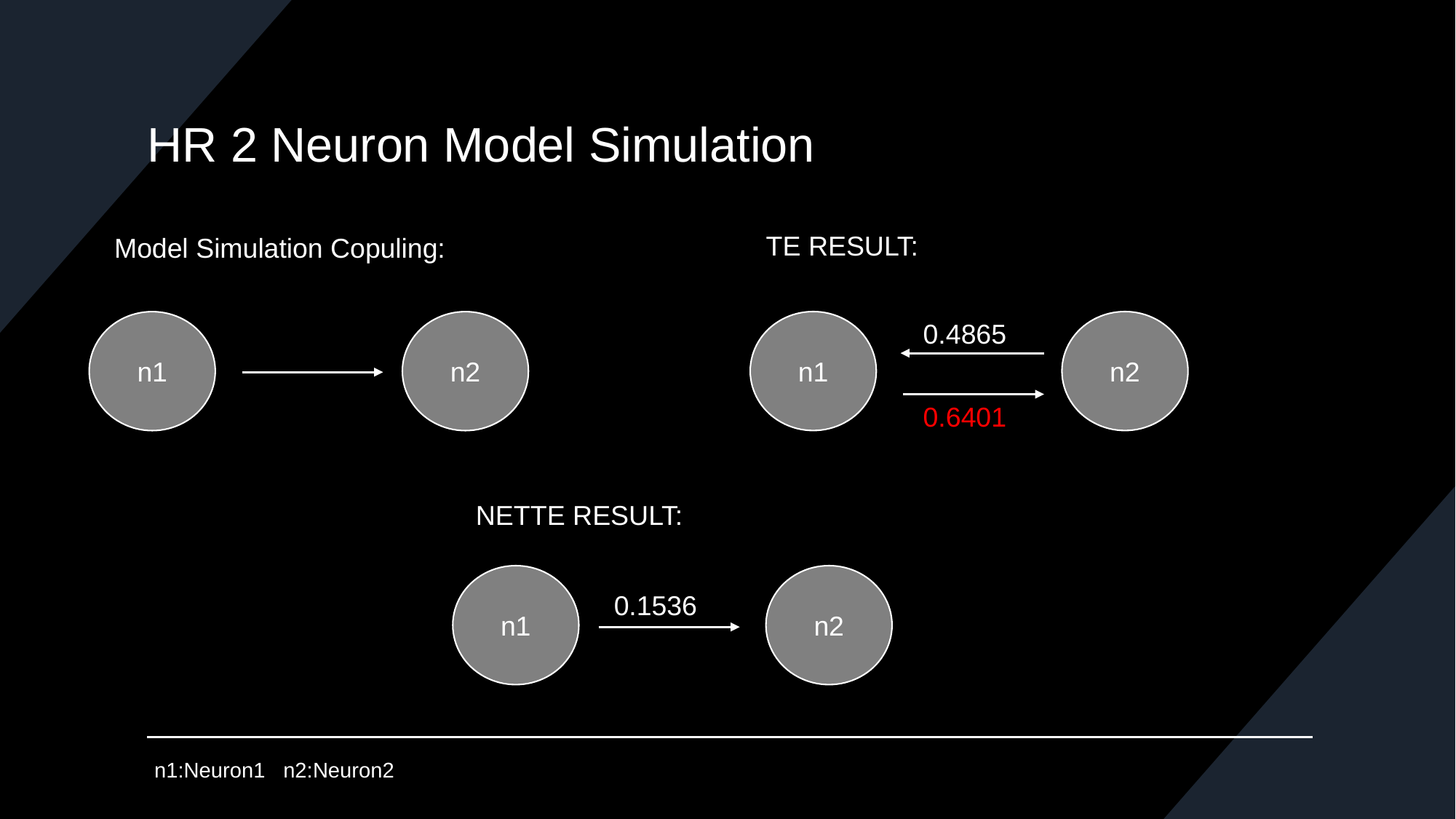

# HR 2 Neuron Model Simulation
TE RESULT:

Model Simulation Copuling:
n1
0.4865
n2
n1
n2
0.6401
NETTE RESULT:
n1
n2
0.1536
n1:Neuron1   n2:Neuron2